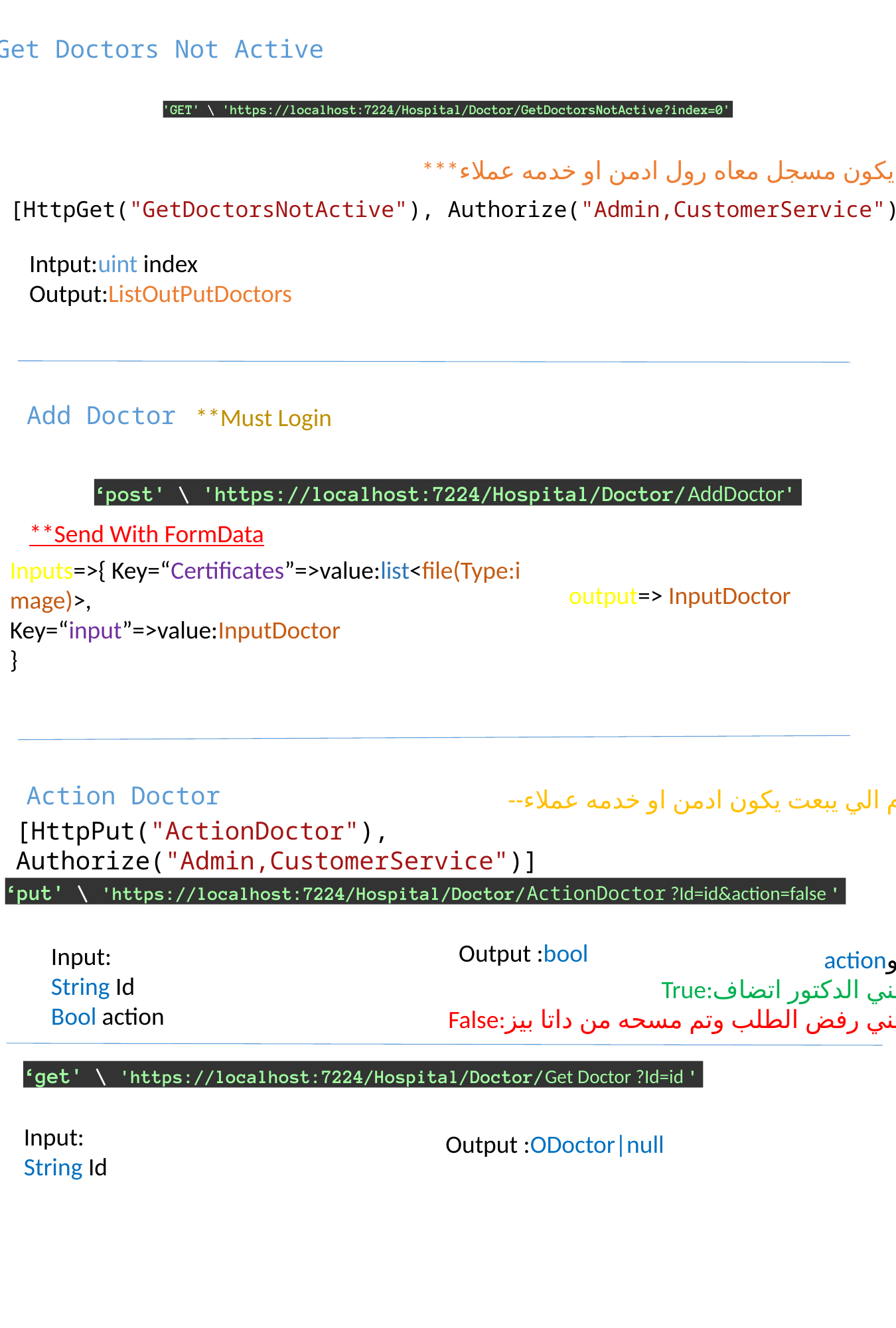

Get Doctors Not Active
'GET' \ 'https://localhost:7224/Hospital/Doctor/GetDoctorsNotActive?index=0'
***لزم يكون مسجل معاه رول ادمن او خدمه عملاء
[HttpGet("GetDoctorsNotActive"), Authorize("Admin,CustomerService")]
Intput:uint index
Output:ListOutPutDoctors

Add Doctor
**Must Login
‘post' \ 'https://localhost:7224/Hospital/Doctor/AddDoctor'
**Send With FormData
Inputs=>{ Key=“Certificates”=>value:list<file(Type:image)>,
Key=“input”=>value:InputDoctor
}
output=> InputDoctor
Action Doctor
--لزم الي يبعت يكون ادمن او خدمه عملاء
[HttpPut("ActionDoctor"), Authorize("Admin,CustomerService")]
‘put' \ 'https://localhost:7224/Hospital/Doctor/ActionDoctor ?Id=id&action=false '
Output :bool
Input:
String Id
Bool action
 actionلو
True:يعني الدكتور اتضاف
False:يعني رفض الطلب وتم مسحه من داتا بيز
‘get' \ 'https://localhost:7224/Hospital/Doctor/Get Doctor ?Id=id '
Input:
String Id
Output :ODoctor|null